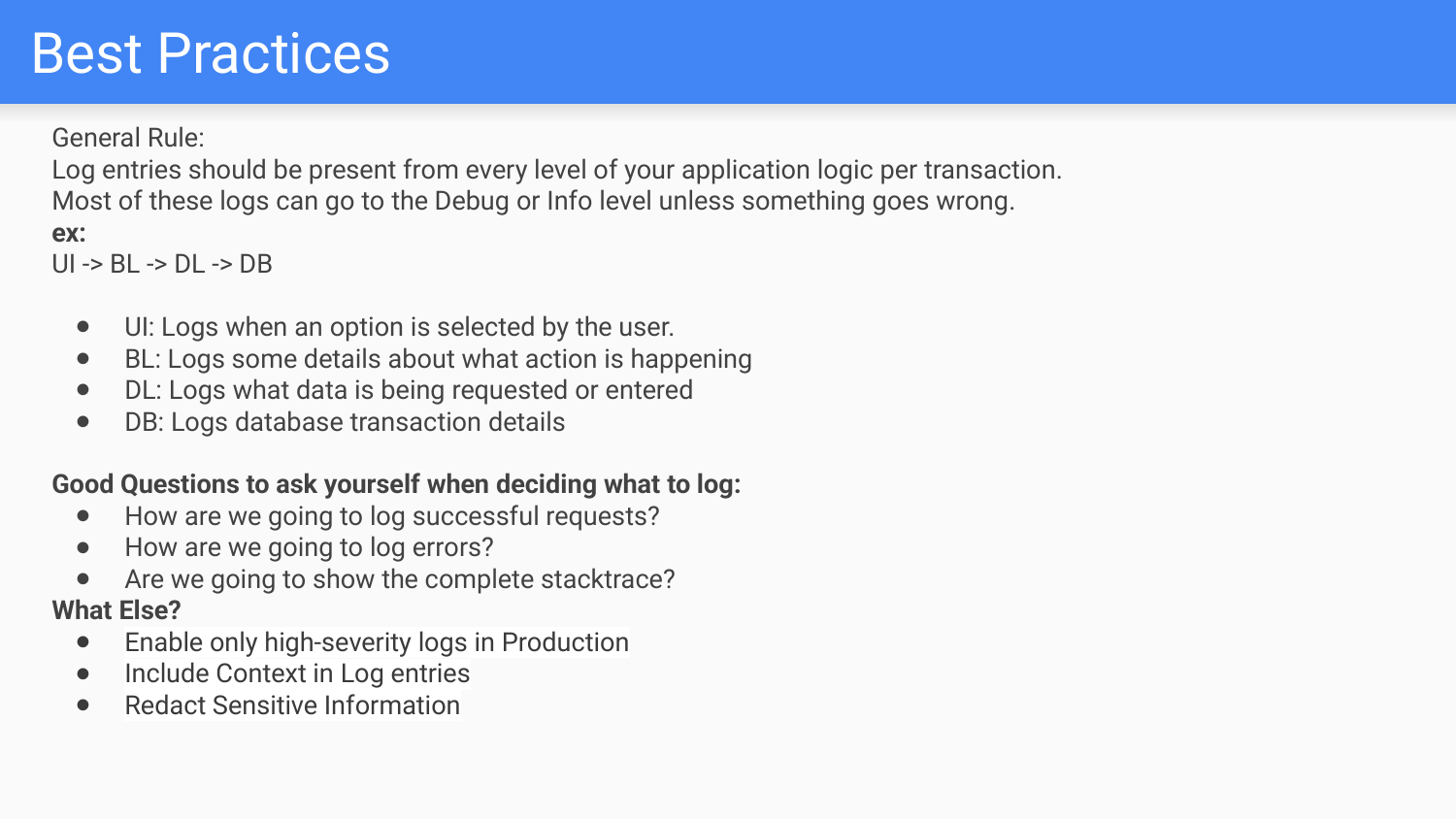

# Best Practices
General Rule:
Log entries should be present from every level of your application logic per transaction.
Most of these logs can go to the Debug or Info level unless something goes wrong.
ex:
UI -> BL -> DL -> DB

UI: Logs when an option is selected by the user.
BL: Logs some details about what action is happening
DL: Logs what data is being requested or entered
DB: Logs database transaction details

Good Questions to ask yourself when deciding what to log:
How are we going to log successful requests?
How are we going to log errors?
Are we going to show the complete stacktrace?
What Else?
Enable only high-severity logs in Production
Include Context in Log entries
Redact Sensitive Information